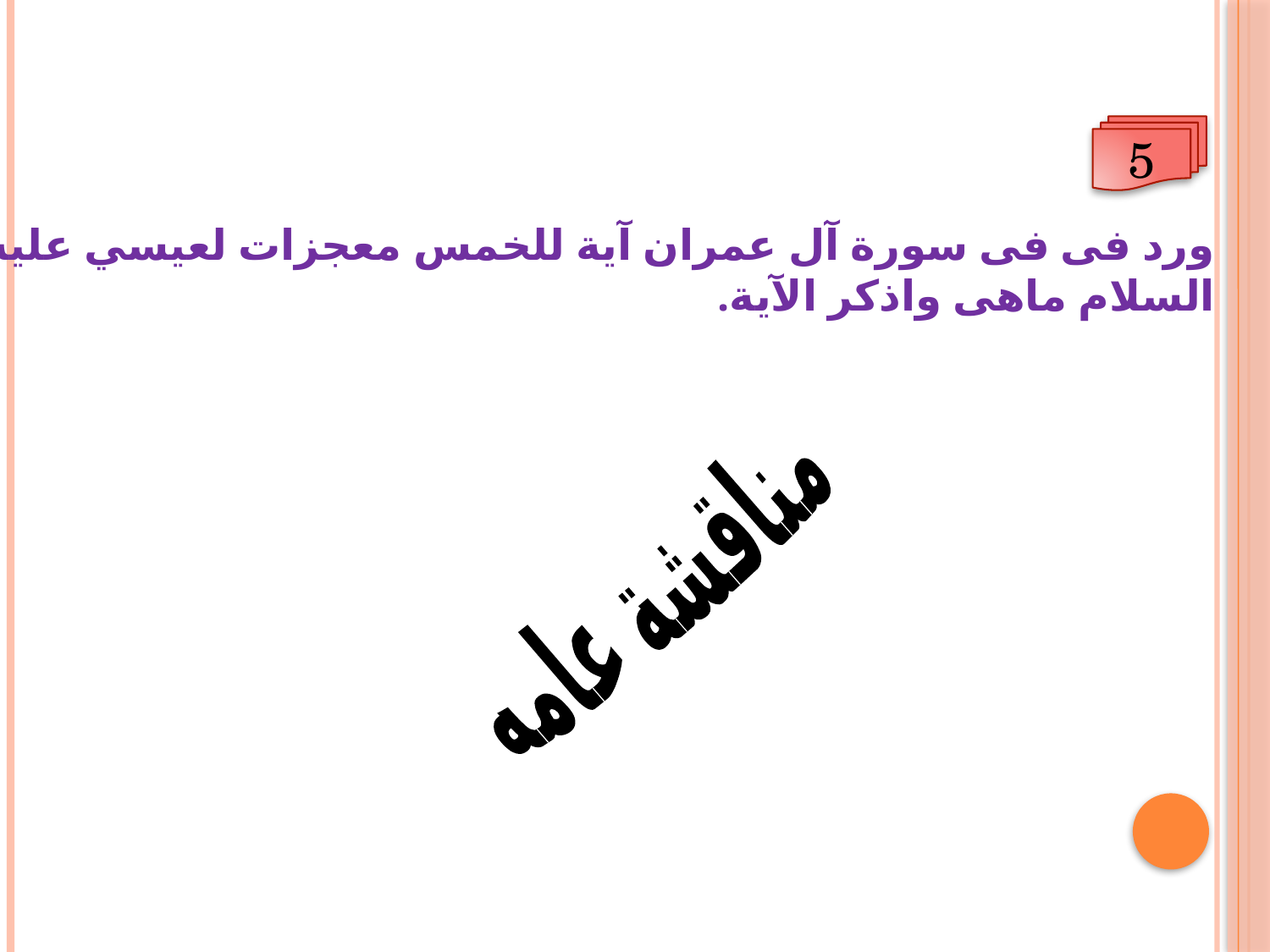

5
ورد فى فى سورة آل عمران آية للخمس معجزات لعيسي عليه السلام ماهى واذكر الآية.
مناقشة عامه